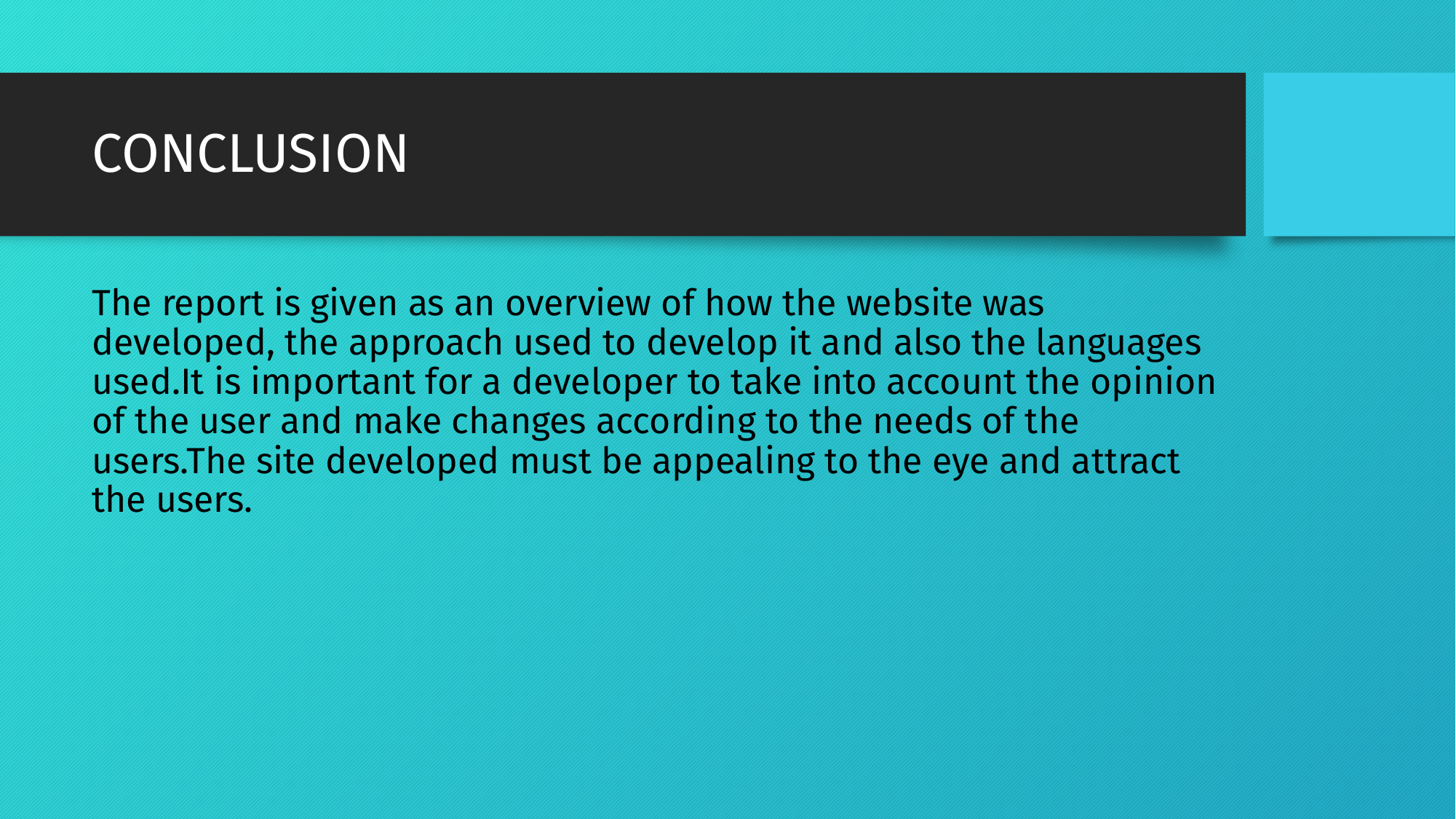

# CONCLUSION
The report is given as an overview of how the website was developed, the approach used to develop it and also the languages used.It is important for a developer to take into account the opinion of the user and make changes according to the needs of the users.The site developed must be appealing to the eye and attract the users.